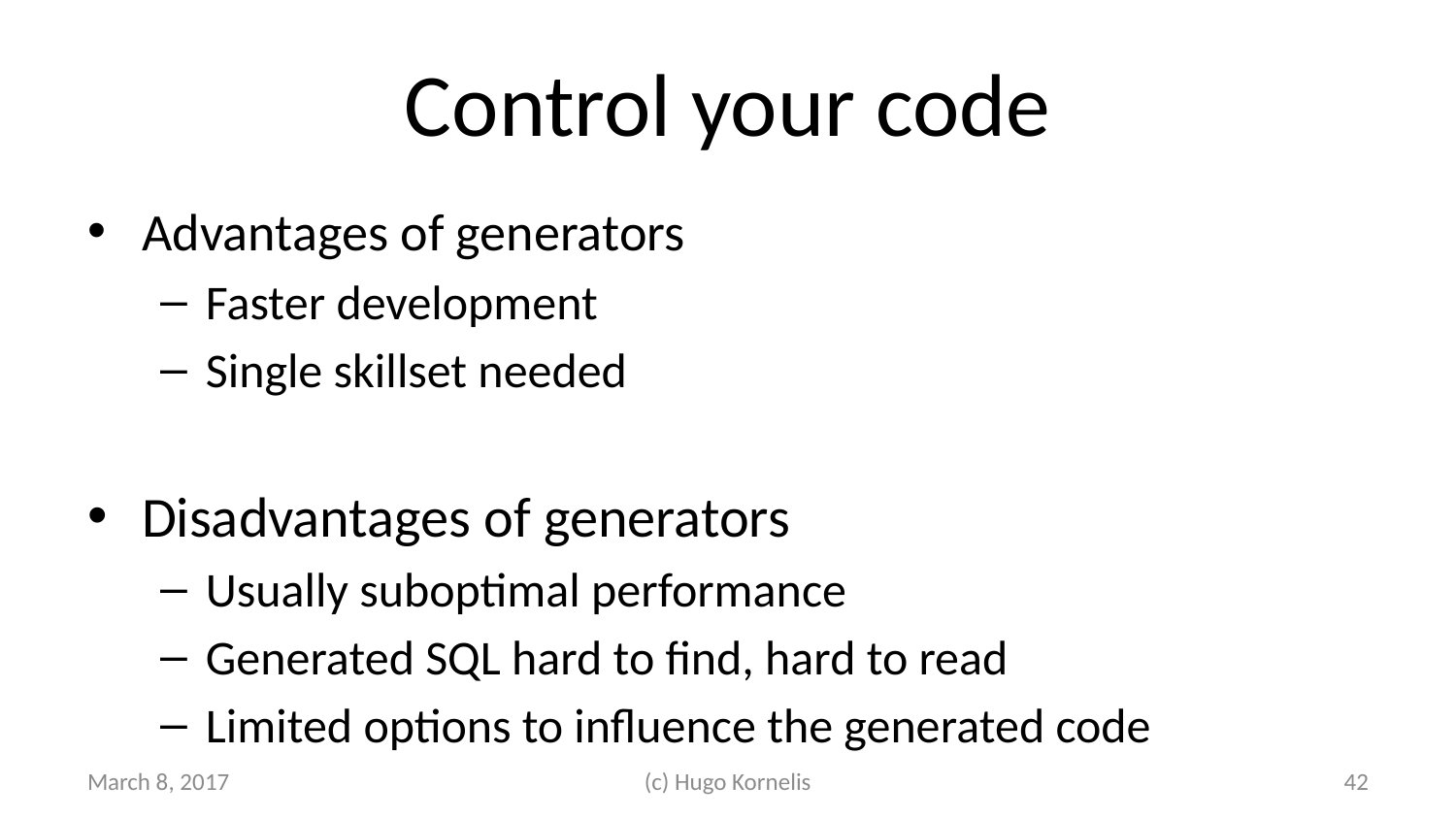

# Control your code
Advantages of generators
Faster development
Single skillset needed

Disadvantages of generators
Usually suboptimal performance
Generated SQL hard to find, hard to read
Limited options to influence the generated code
March 8, 2017
(c) Hugo Kornelis
42